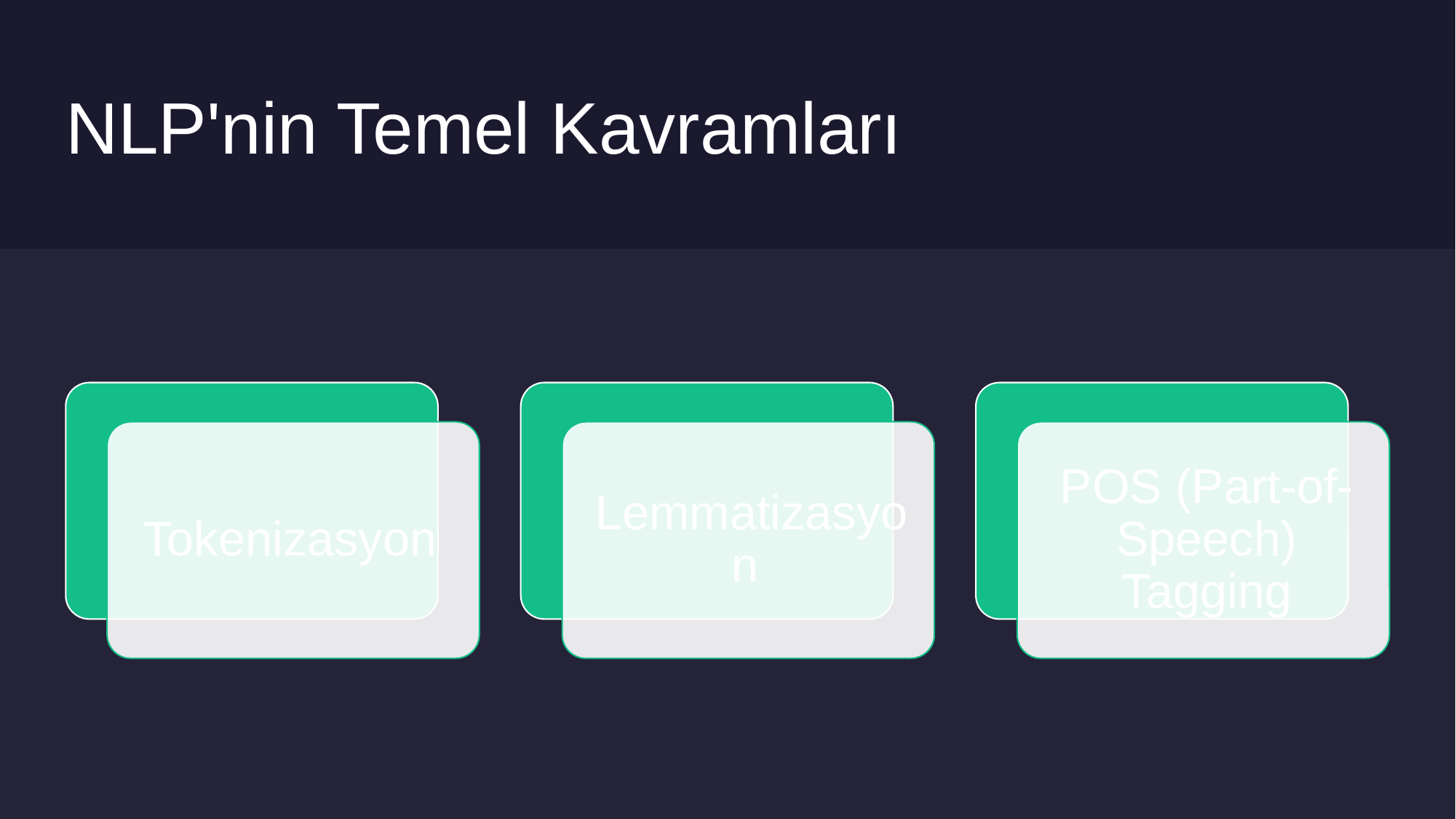

# NLP'nin Temel Kavramları

Tokenizasyon
Lemmatizasyon
POS (Part-of-Speech) Tagging